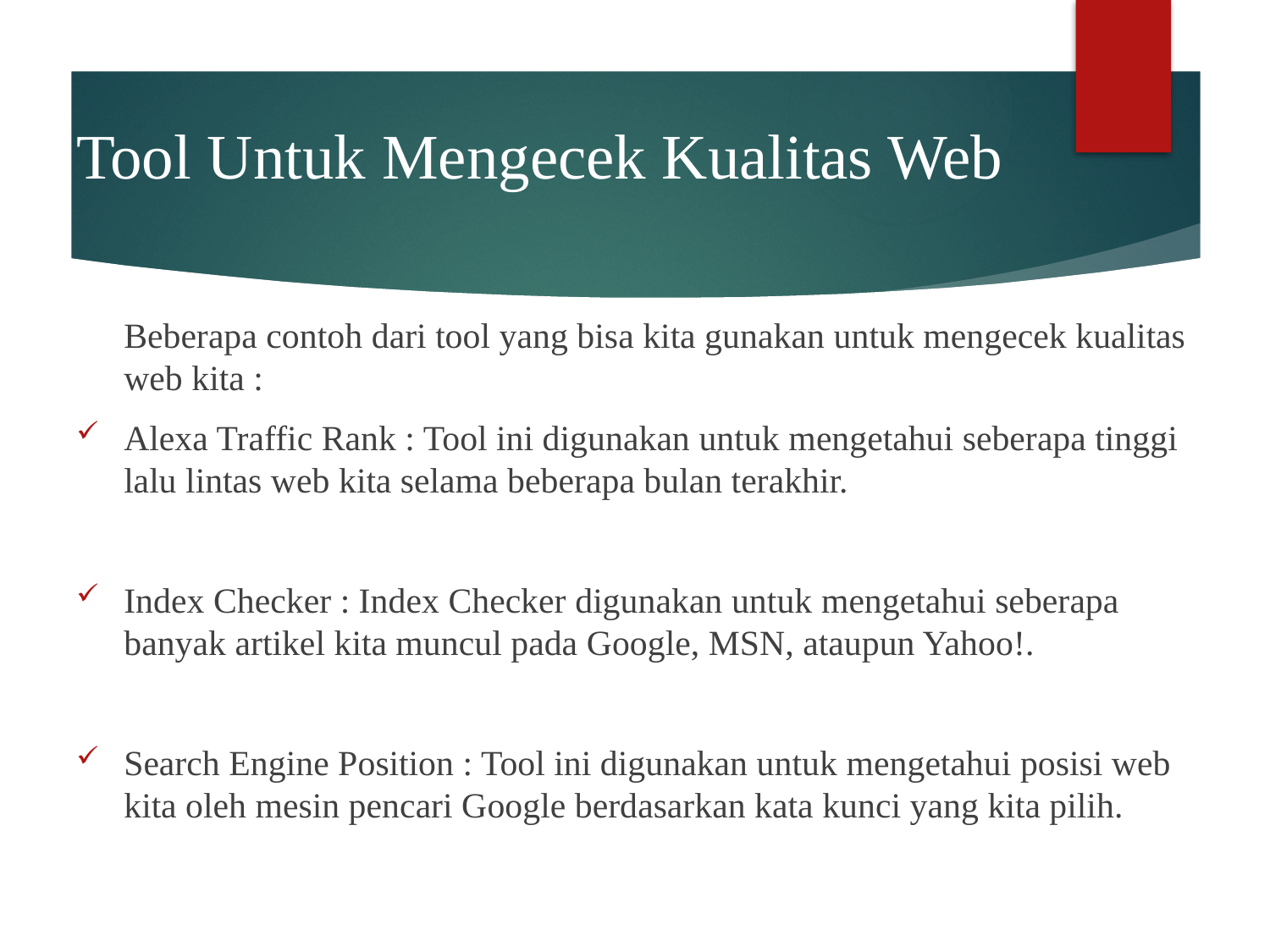

# Tool Untuk Mengecek Kualitas Web
	Beberapa contoh dari tool yang bisa kita gunakan untuk mengecek kualitas web kita :
Alexa Traffic Rank : Tool ini digunakan untuk mengetahui seberapa tinggi lalu lintas web kita selama beberapa bulan terakhir.

Index Checker : Index Checker digunakan untuk mengetahui seberapa banyak artikel kita muncul pada Google, MSN, ataupun Yahoo!.

Search Engine Position : Tool ini digunakan untuk mengetahui posisi web kita oleh mesin pencari Google berdasarkan kata kunci yang kita pilih.